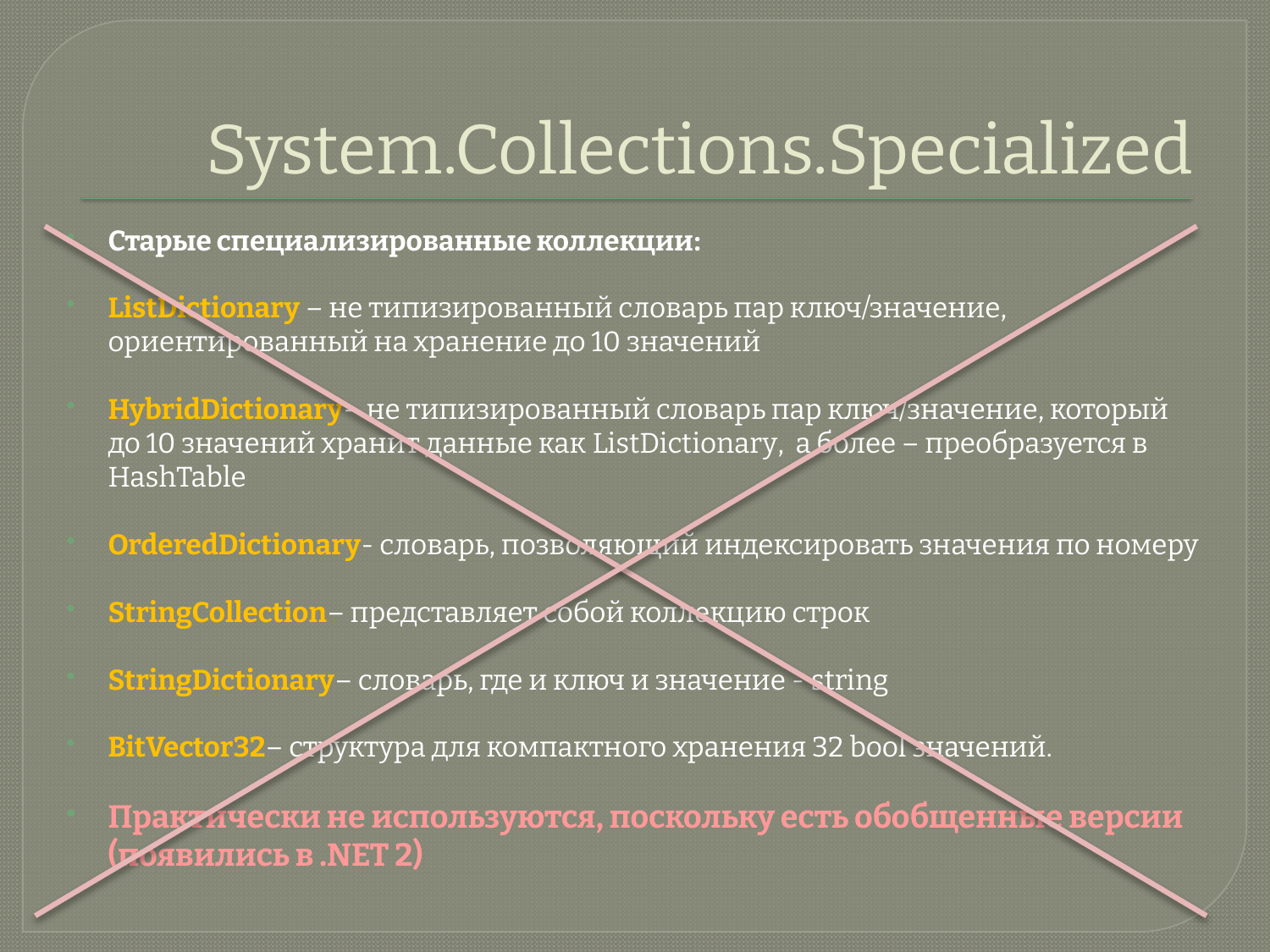

# System.Collections.Specialized
Старые специализированные коллекции:

ListDictionary – не типизированный словарь пар ключ/значение, ориентированный на хранение до 10 значений

HybridDictionary– не типизированный словарь пар ключ/значение, который до 10 значений хранит данные как ListDictionary,  а более – преобразуется в HashTable

OrderedDictionary- словарь, позволяющий индексировать значения по номеру
StringCollection– представляет собой коллекцию строк

StringDictionary– словарь, где и ключ и значение - string

BitVector32– структура для компактного хранения 32 bool значений.

Практически не используются, поскольку есть обобщенные версии (появились в .NET 2)